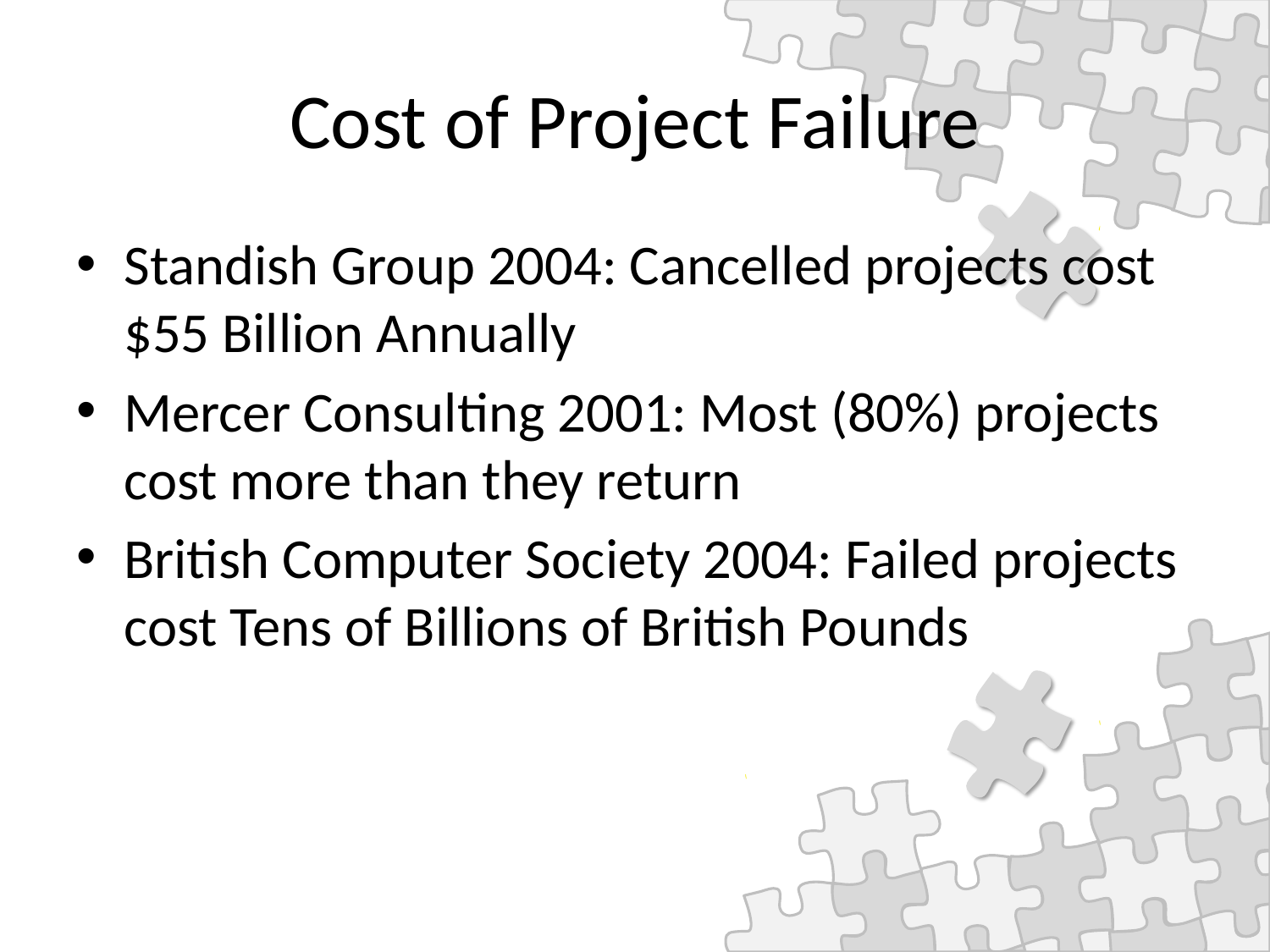

# Cost of Project Failure
Standish Group 2004: Cancelled projects cost $55 Billion Annually
Mercer Consulting 2001: Most (80%) projects cost more than they return
British Computer Society 2004: Failed projects cost Tens of Billions of British Pounds